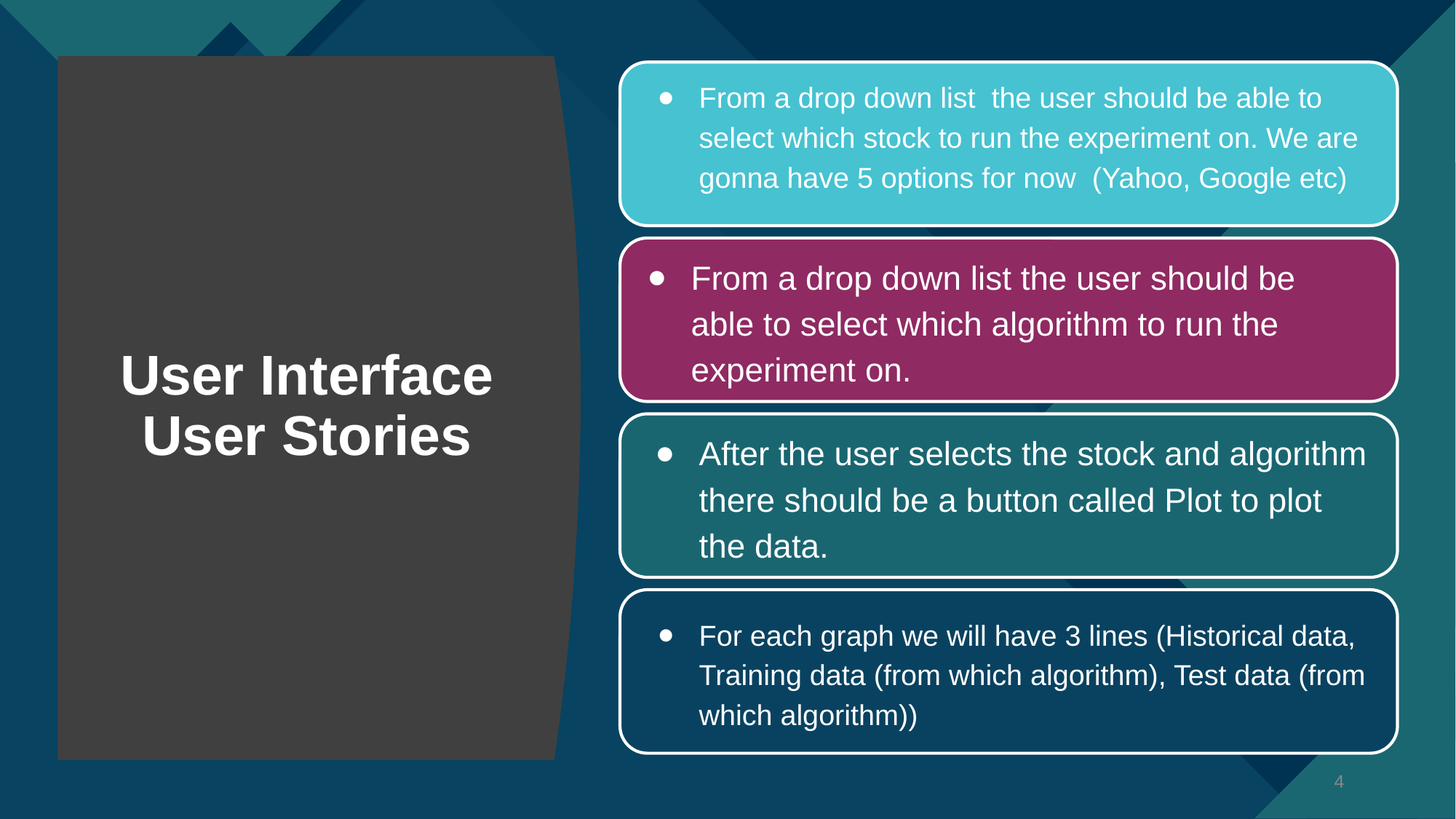

From a drop down list  the user should be able to select which stock to run the experiment on. We are gonna have 5 options for now  (Yahoo, Google etc)

From a drop down list the user should be able to select which algorithm to run the experiment on.

After the user selects the stock and algorithm there should be a button called Plot to plot the data.

For each graph we will have 3 lines (Historical data, Training data (from which algorithm), Test data (from which algorithm))
# User Interface
User Stories
4